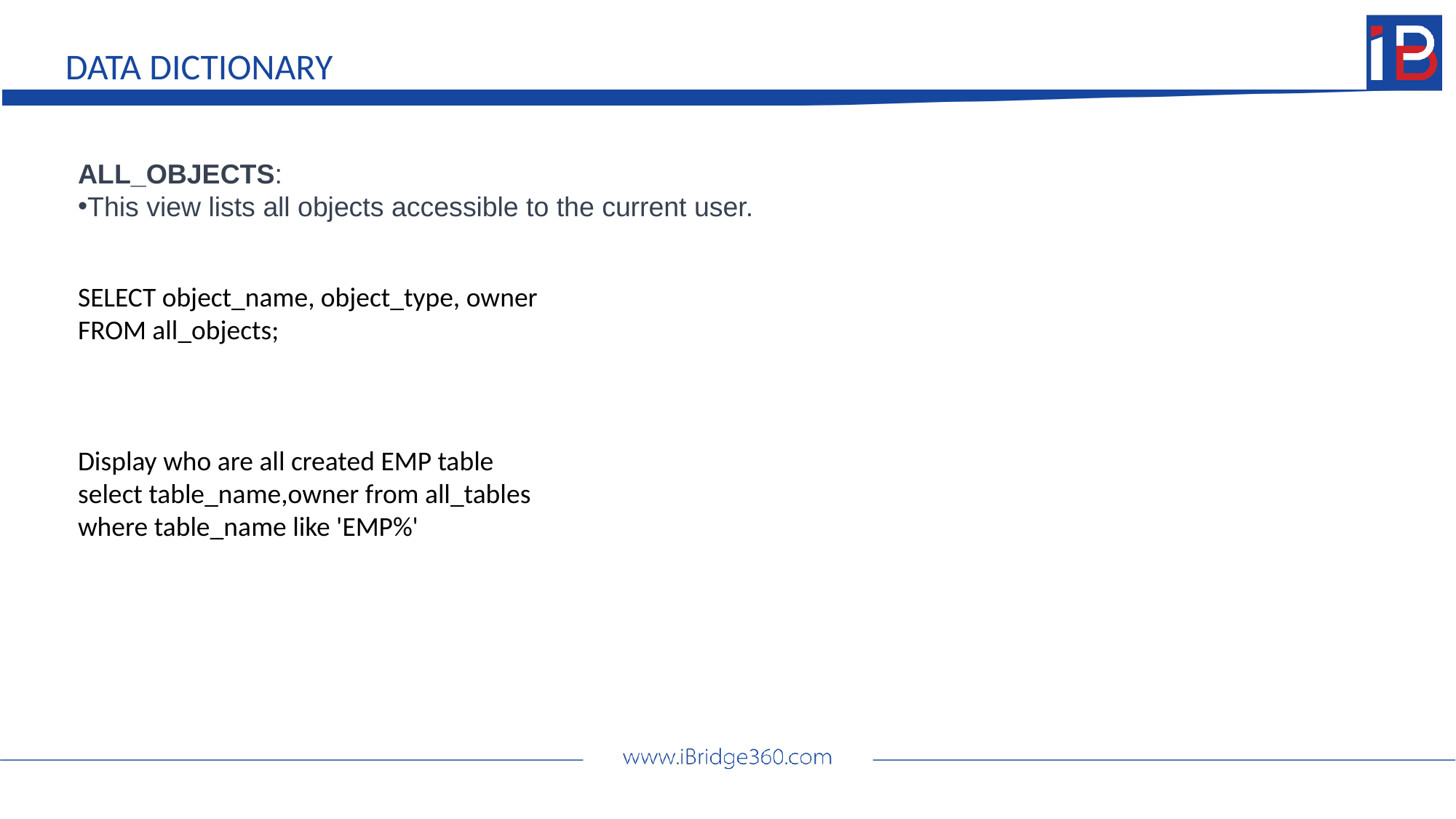

DATA DICTIONARY

ALL_OBJECTS:
This view lists all objects accessible to the current user.
SELECT object_name, object_type, owner
FROM all_objects;

Display who are all created EMP table
select table_name,owner from all_tables
where table_name like 'EMP%'